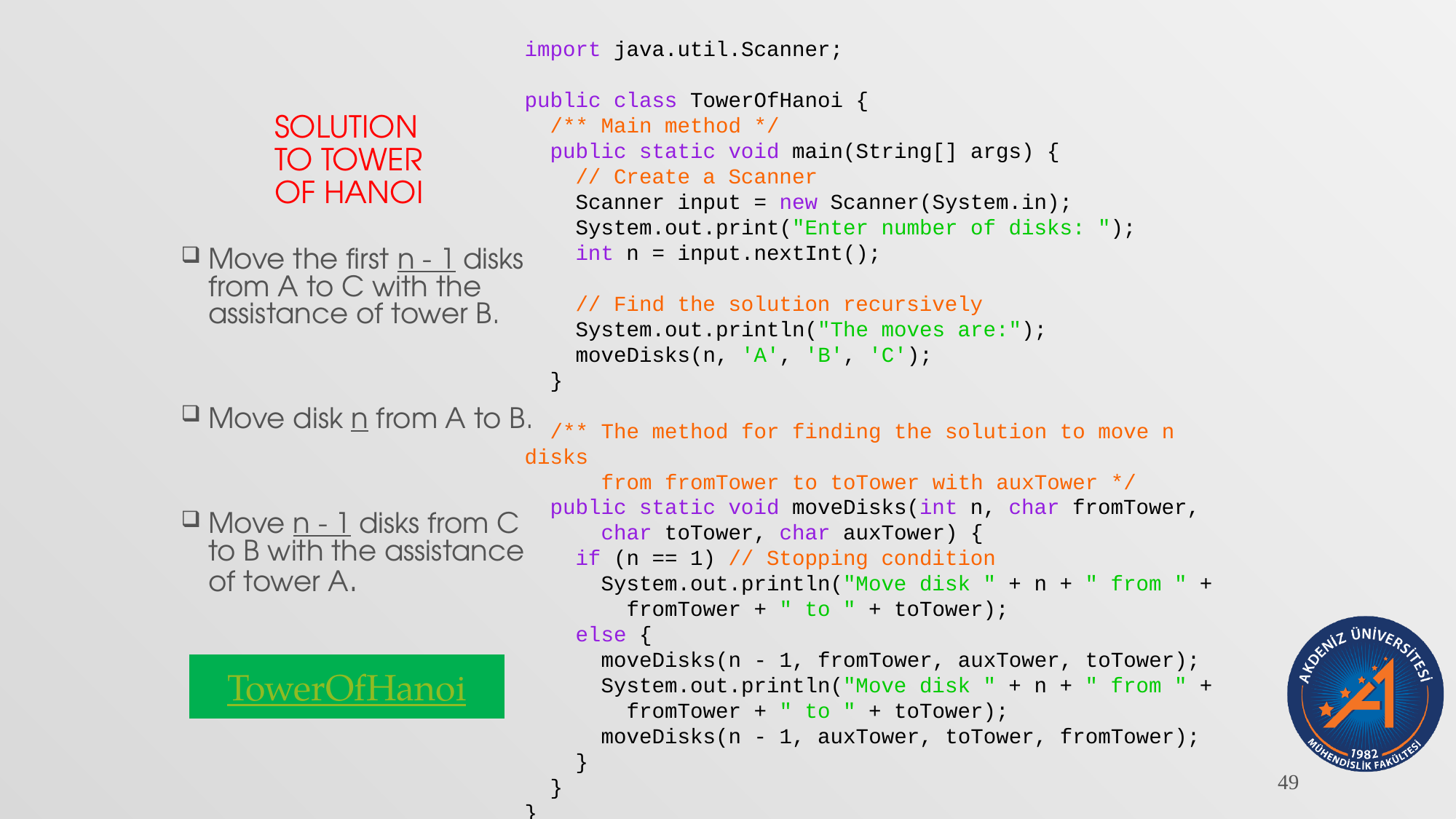

# Solution to Tower of Hanoi
import java.util.Scanner;
public class TowerOfHanoi {
  /** Main method */
  public static void main(String[] args) {
    // Create a Scanner
    Scanner input = new Scanner(System.in);
    System.out.print("Enter number of disks: ");
    int n = input.nextInt();
    // Find the solution recursively
    System.out.println("The moves are:");
    moveDisks(n, 'A', 'B', 'C');
  }
  /** The method for finding the solution to move n disks
      from fromTower to toTower with auxTower */
  public static void moveDisks(int n, char fromTower,
      char toTower, char auxTower) {
    if (n == 1) // Stopping condition
      System.out.println("Move disk " + n + " from " +
        fromTower + " to " + toTower);
    else {
      moveDisks(n - 1, fromTower, auxTower, toTower);
      System.out.println("Move disk " + n + " from " +
        fromTower + " to " + toTower);
      moveDisks(n - 1, auxTower, toTower, fromTower);
    }
  }
}

Move the first n - 1 disks from A to C with the assistance of tower B.

Move disk n from A to B.

Move n - 1 disks from C to B with the assistance of tower A.
TowerOfHanoi
49